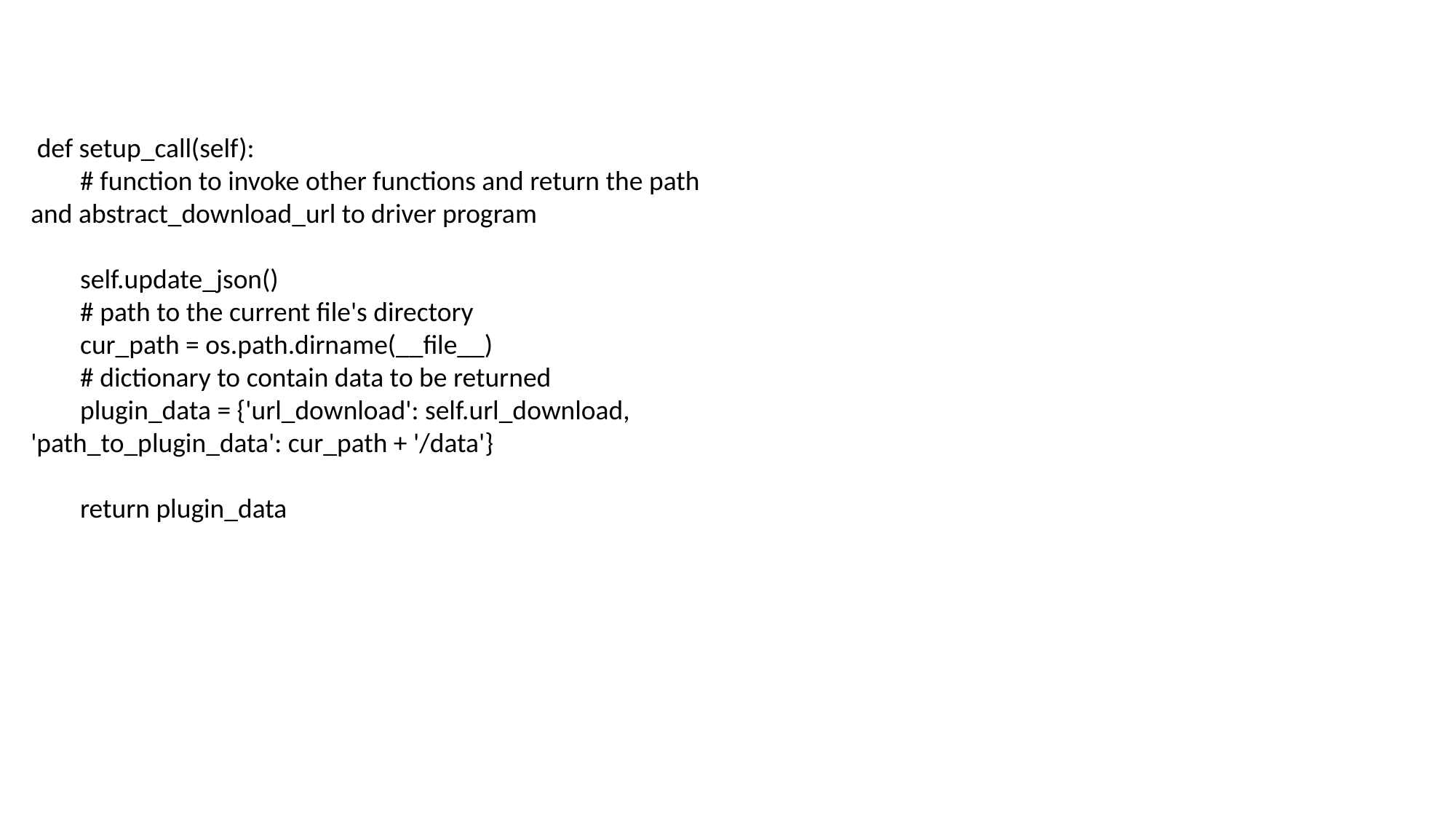

def setup_call(self):
        # function to invoke other functions and return the path and abstract_download_url to driver program

        self.update_json()
        # path to the current file's directory
        cur_path = os.path.dirname(__file__)
        # dictionary to contain data to be returned
        plugin_data = {'url_download': self.url_download, 'path_to_plugin_data': cur_path + '/data'}

        return plugin_data